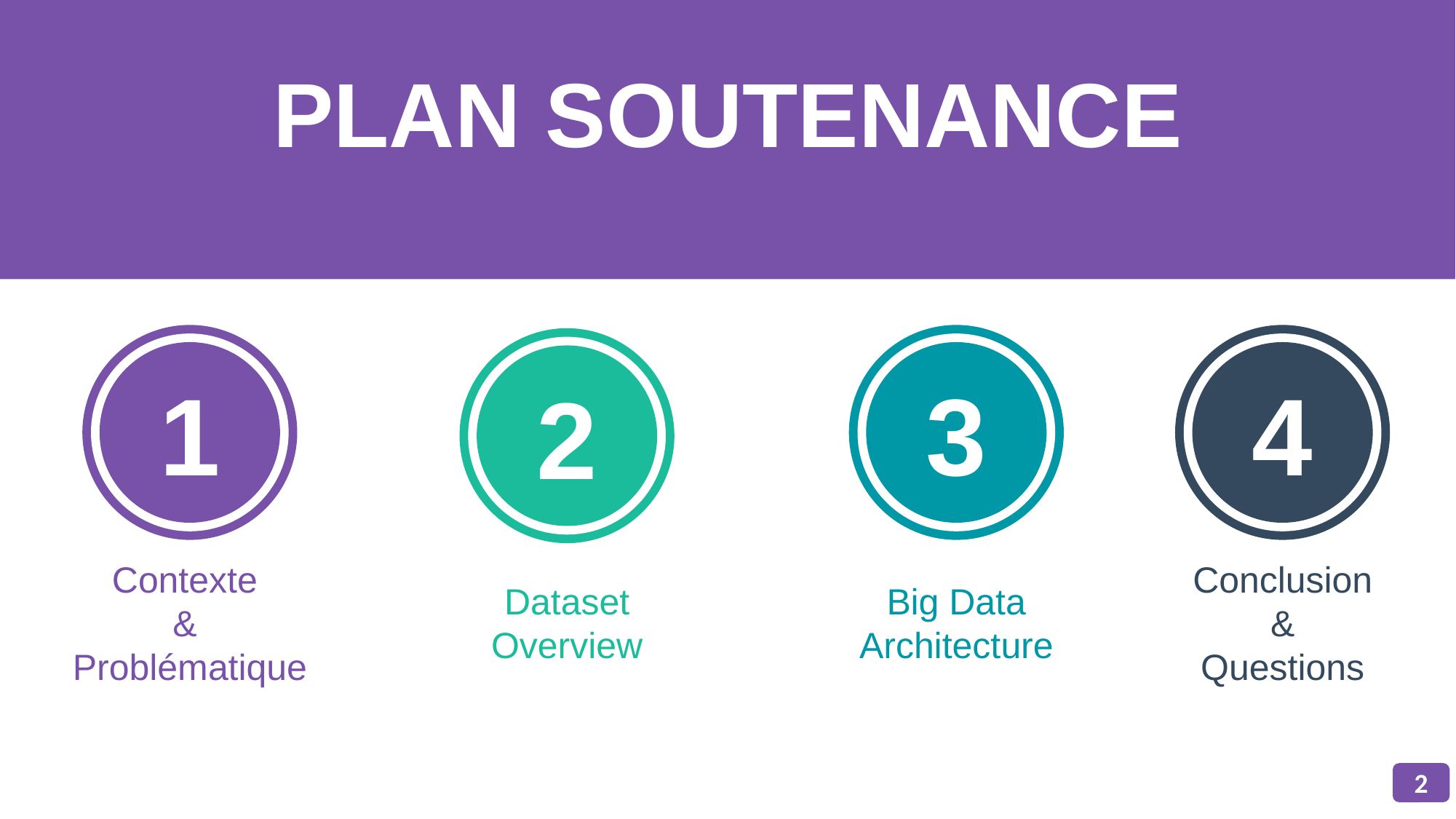

PLAN SOUTENANCE

1

3

4

2
Contexte
&
Problématique
Dataset
Overview
Big Data Architecture
Conclusion
&
Questions
2